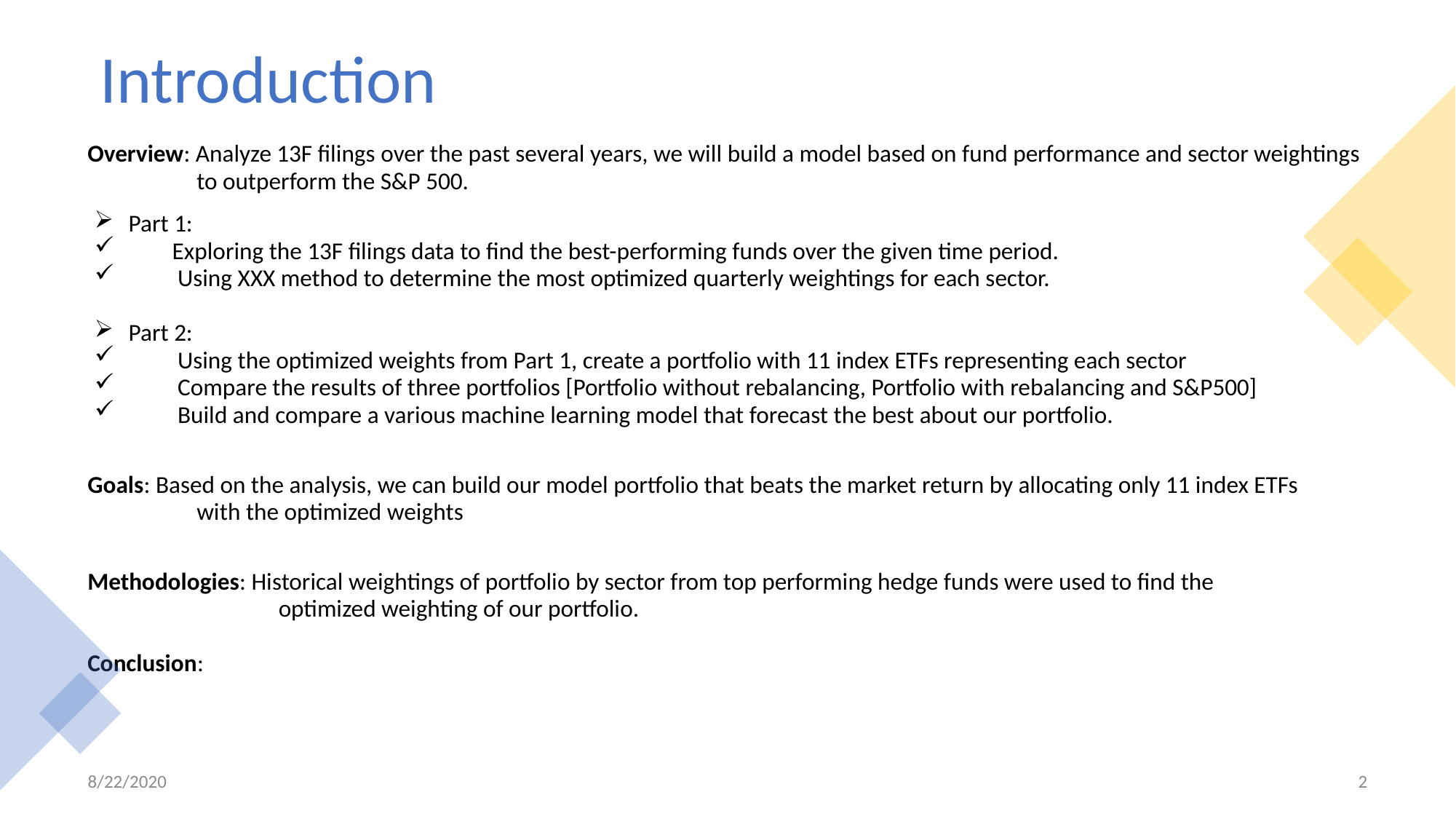

# Introduction
Overview: Analyze 13F filings over the past several years, we will build a model based on fund performance and sector weightings  	to outperform the S&P 500.
Part 1:
        Exploring the 13F filings data to find the best-performing funds over the given time period.
         Using XXX method to determine the most optimized quarterly weightings for each sector.

Part 2:
         Using the optimized weights from Part 1, create a portfolio with 11 index ETFs representing each sector
         Compare the results of three portfolios [Portfolio without rebalancing, Portfolio with rebalancing and S&P500]
         Build and compare a various machine learning model that forecast the best about our portfolio.

Goals: Based on the analysis, we can build our model portfolio that beats the market return by allocating only 11 index ETFs  	with the optimized weights

Methodologies: Historical weightings of portfolio by sector from top performing hedge funds were used to find the
	               optimized weighting of our portfolio.

Conclusion:

8/22/2020
2